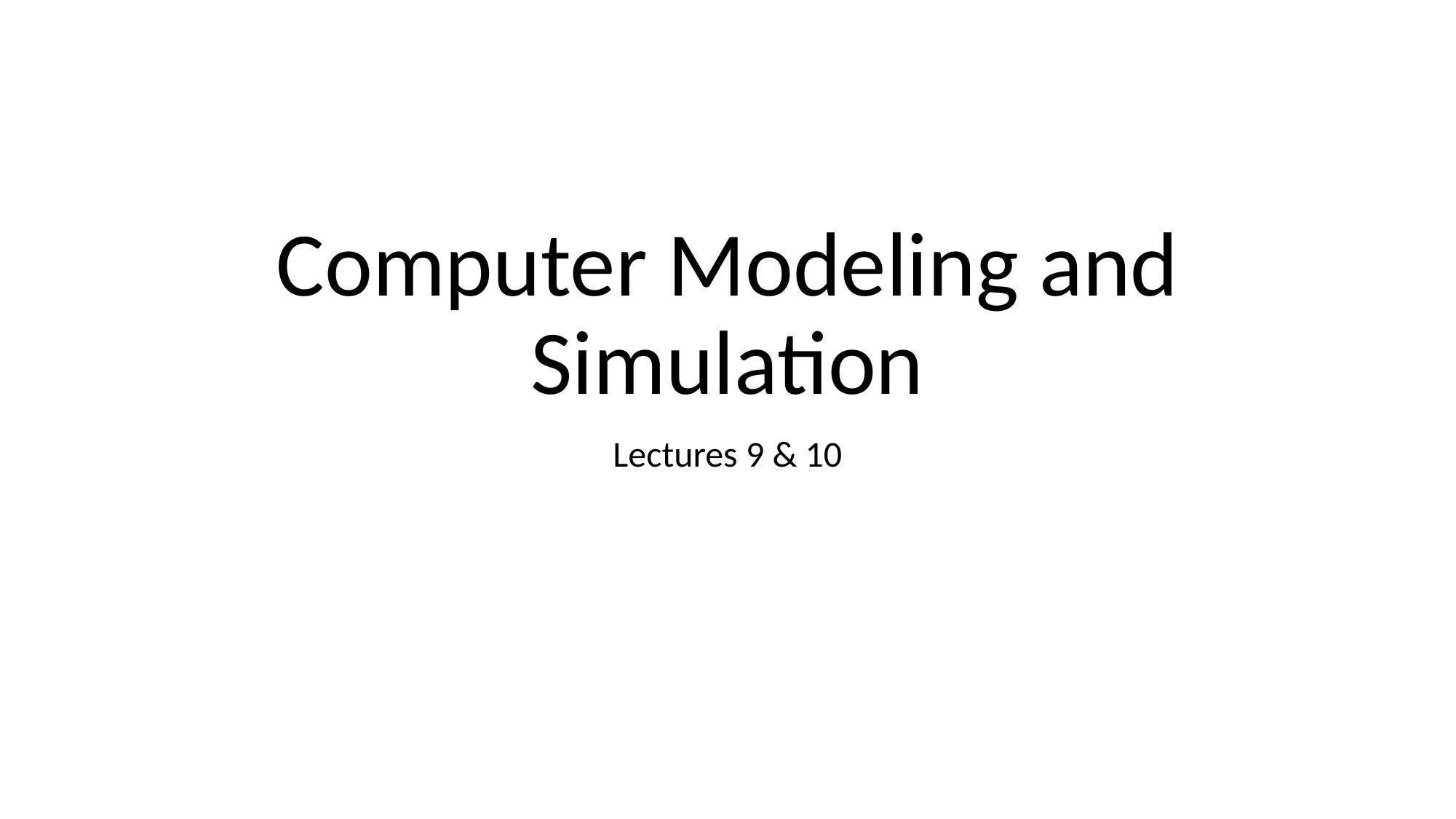

Computer Modeling and Simulation
Lectures 9 & 10